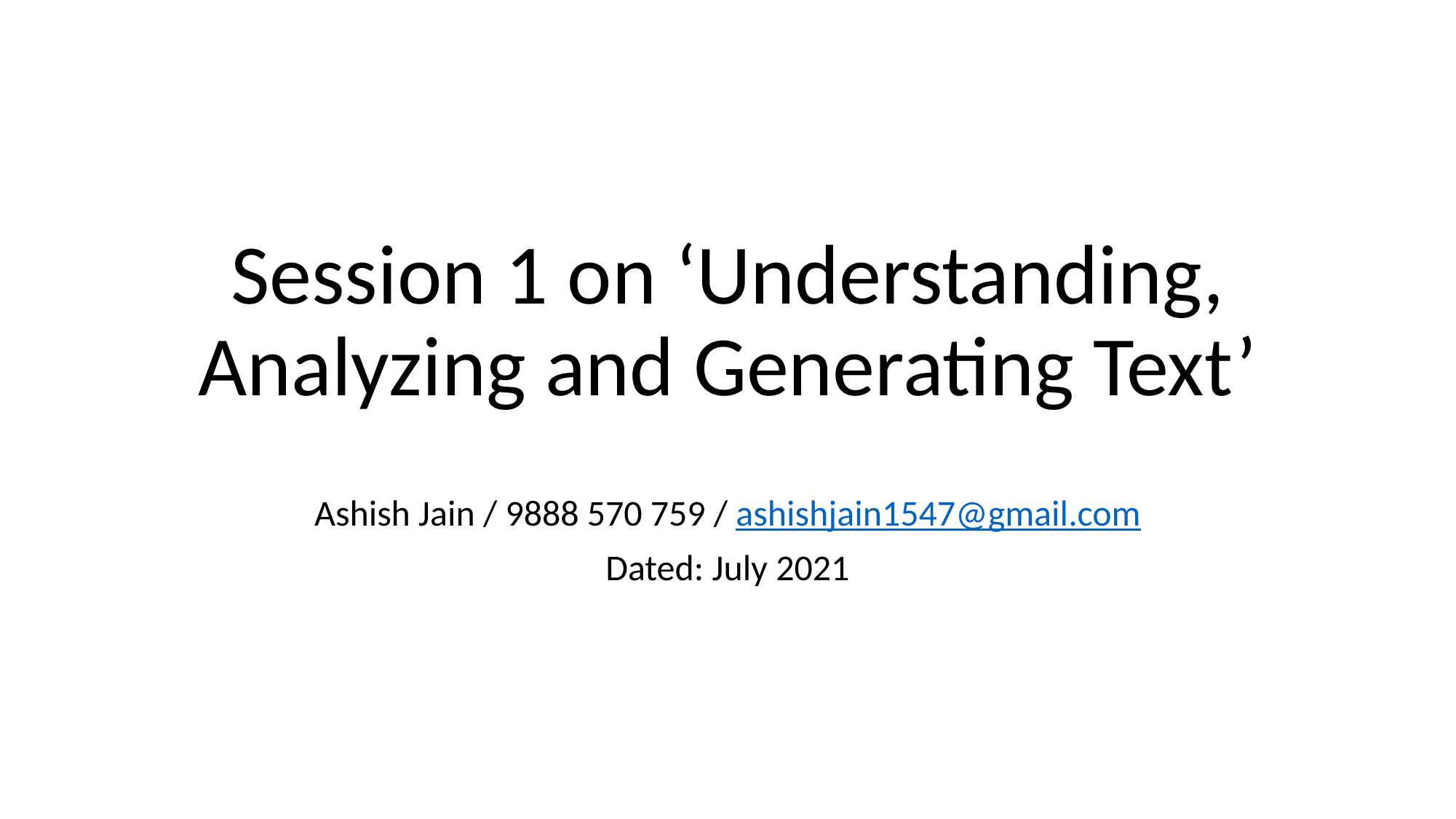

# Session 1 on ‘Understanding, Analyzing and Generating Text’

Ashish Jain / 9888 570 759 / ashishjain1547@gmail.com
Dated: July 2021